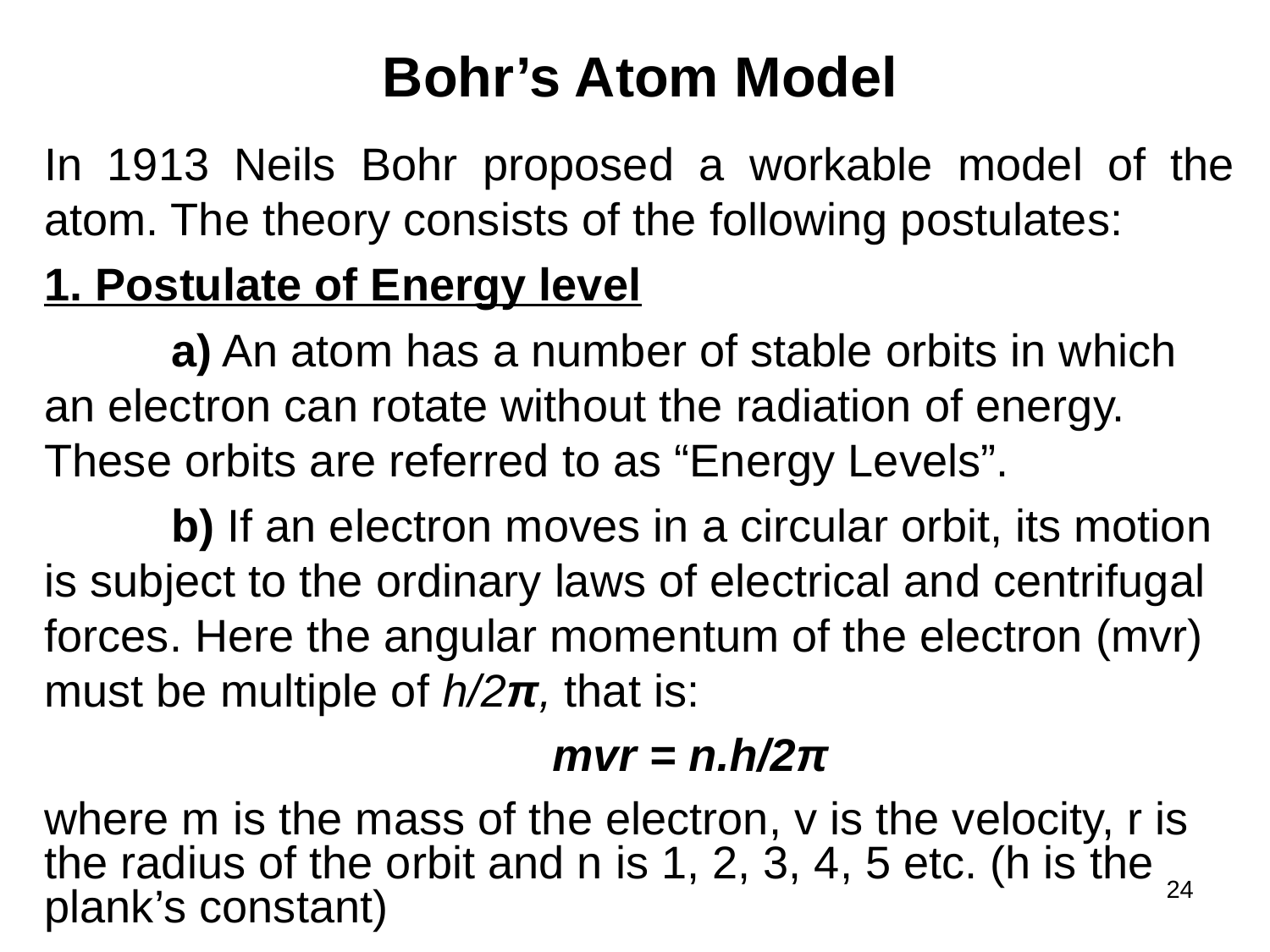

Bohr’s Atom Model
In 1913 Neils Bohr proposed a workable model of the atom. The theory consists of the following postulates:
1. Postulate of Energy level
	a) An atom has a number of stable orbits in which an electron can rotate without the radiation of energy. These orbits are referred to as “Energy Levels”.
	b) If an electron moves in a circular orbit, its motion is subject to the ordinary laws of electrical and centrifugal forces. Here the angular momentum of the electron (mvr) must be multiple of h/2π, that is:
 				mvr = n.h/2π
where m is the mass of the electron, v is the velocity, r is the radius of the orbit and n is 1, 2, 3, 4, 5 etc. (h is the plank’s constant)
24